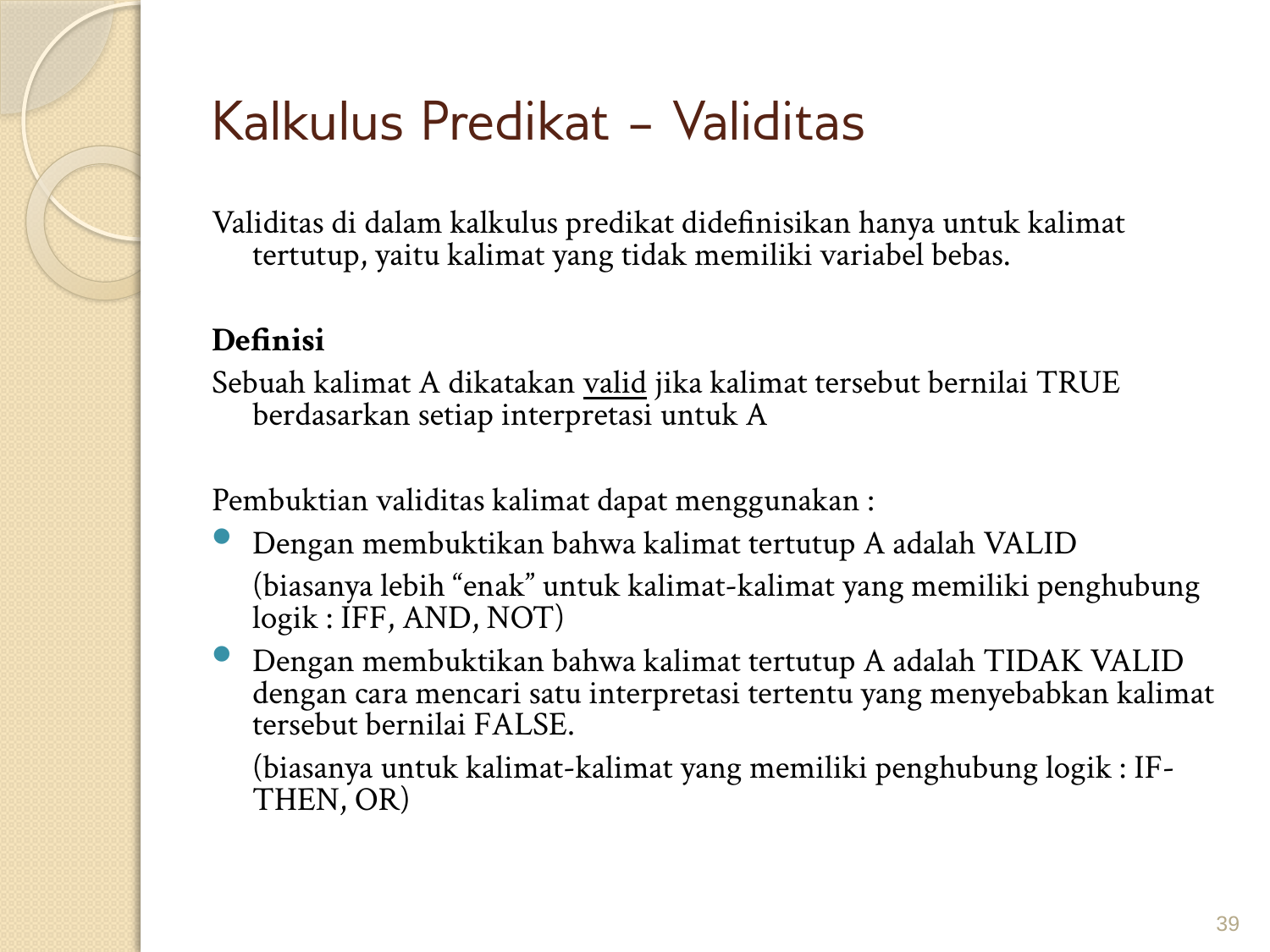

# Kalkulus Predikat – Validitas
Validitas di dalam kalkulus predikat didefinisikan hanya untuk kalimat tertutup, yaitu kalimat yang tidak memiliki variabel bebas.

Definisi
Sebuah kalimat A dikatakan valid jika kalimat tersebut bernilai TRUE berdasarkan setiap interpretasi untuk A

Pembuktian validitas kalimat dapat menggunakan :
Dengan membuktikan bahwa kalimat tertutup A adalah VALID
	(biasanya lebih “enak” untuk kalimat-kalimat yang memiliki penghubung logik : IFF, AND, NOT)
Dengan membuktikan bahwa kalimat tertutup A adalah TIDAK VALID dengan cara mencari satu interpretasi tertentu yang menyebabkan kalimat tersebut bernilai FALSE.
	(biasanya untuk kalimat-kalimat yang memiliki penghubung logik : IF-THEN, OR)
39